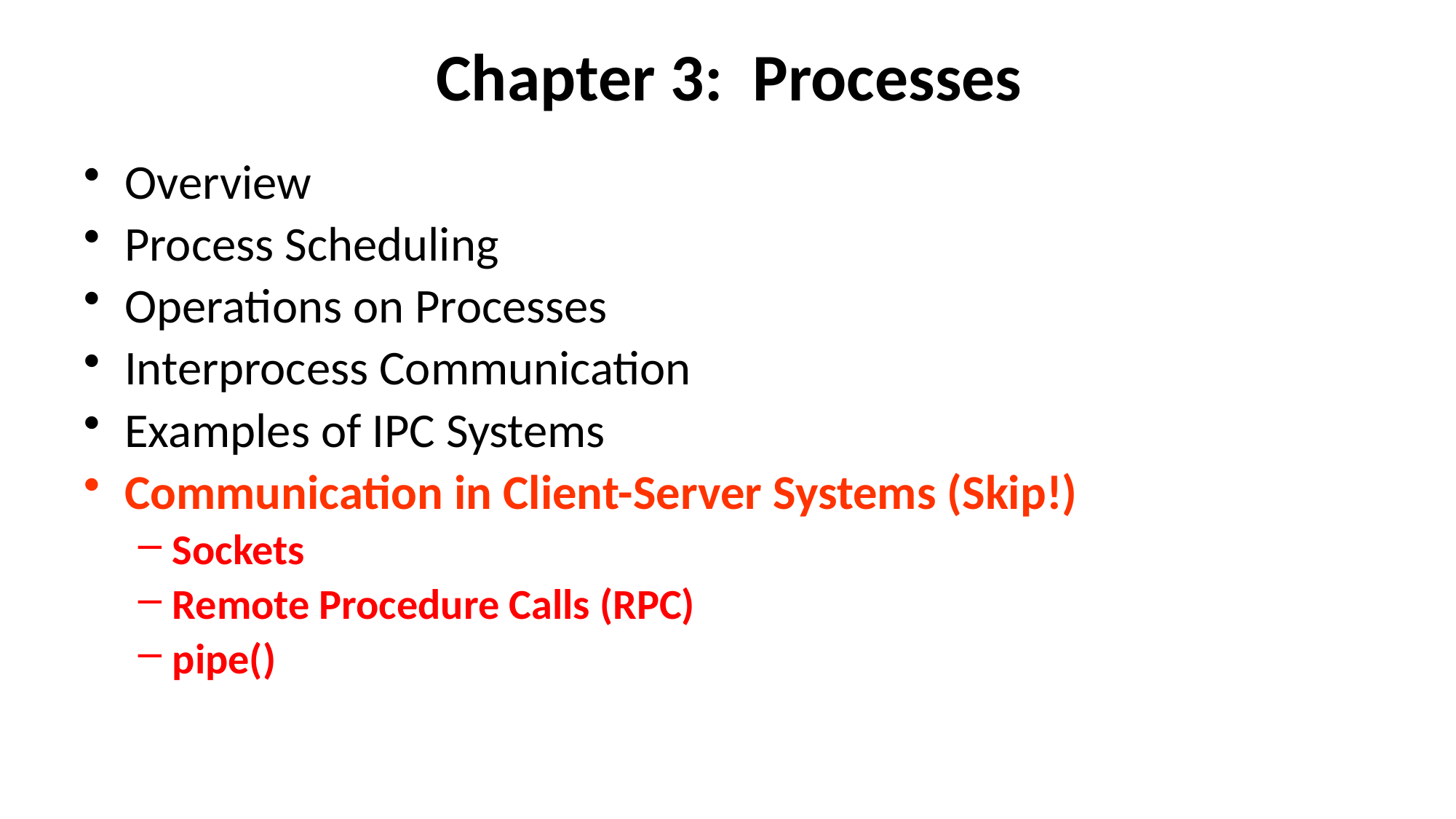

# Chapter 3:  Processes
Overview
Process Scheduling
Operations on Processes
Interprocess Communication
Examples of IPC Systems
Communication in Client-Server Systems (Skip!)
Sockets
Remote Procedure Calls (RPC)
pipe()